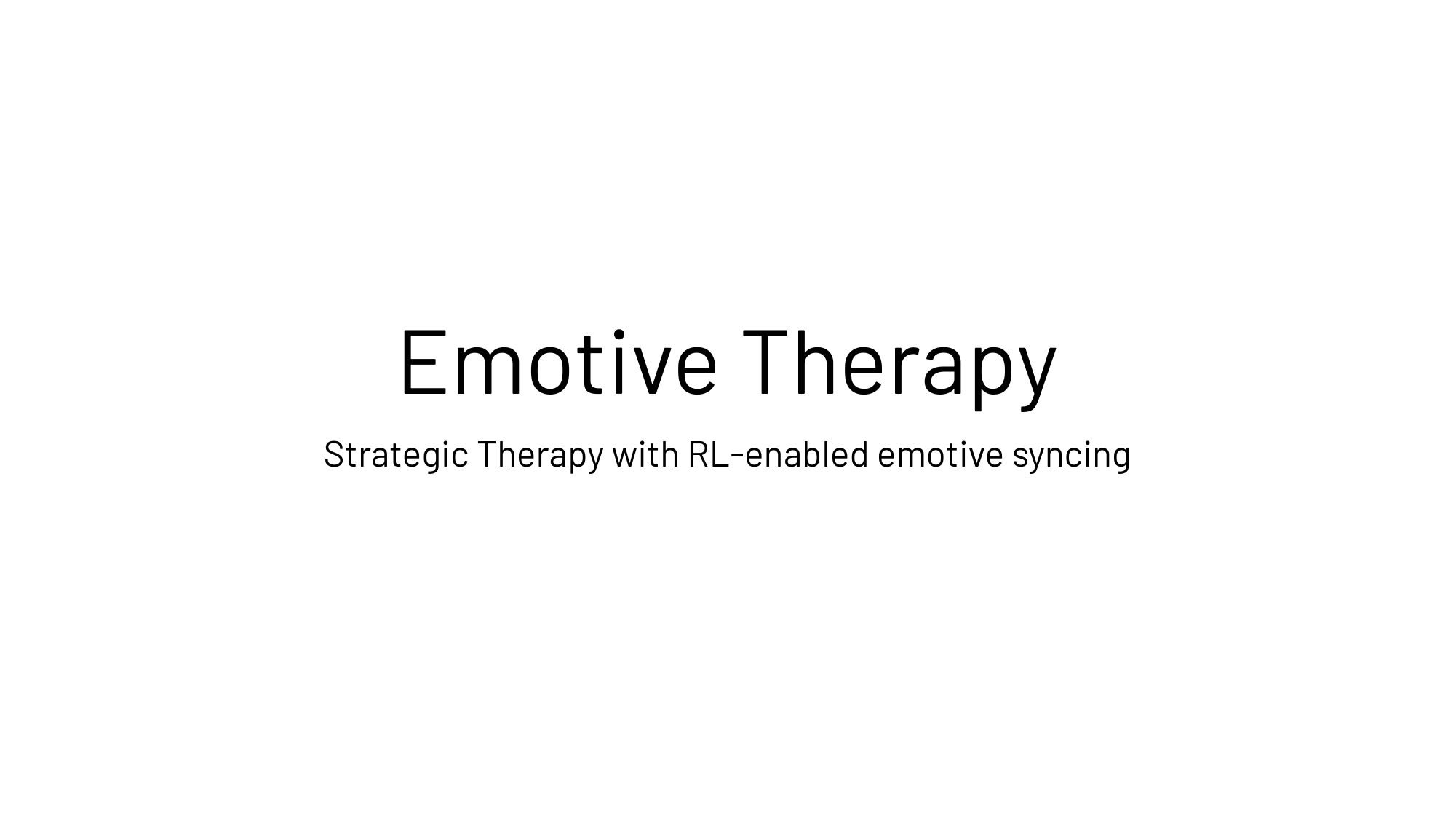

# Emotive Therapy
Strategic Therapy with RL-enabled emotive syncing